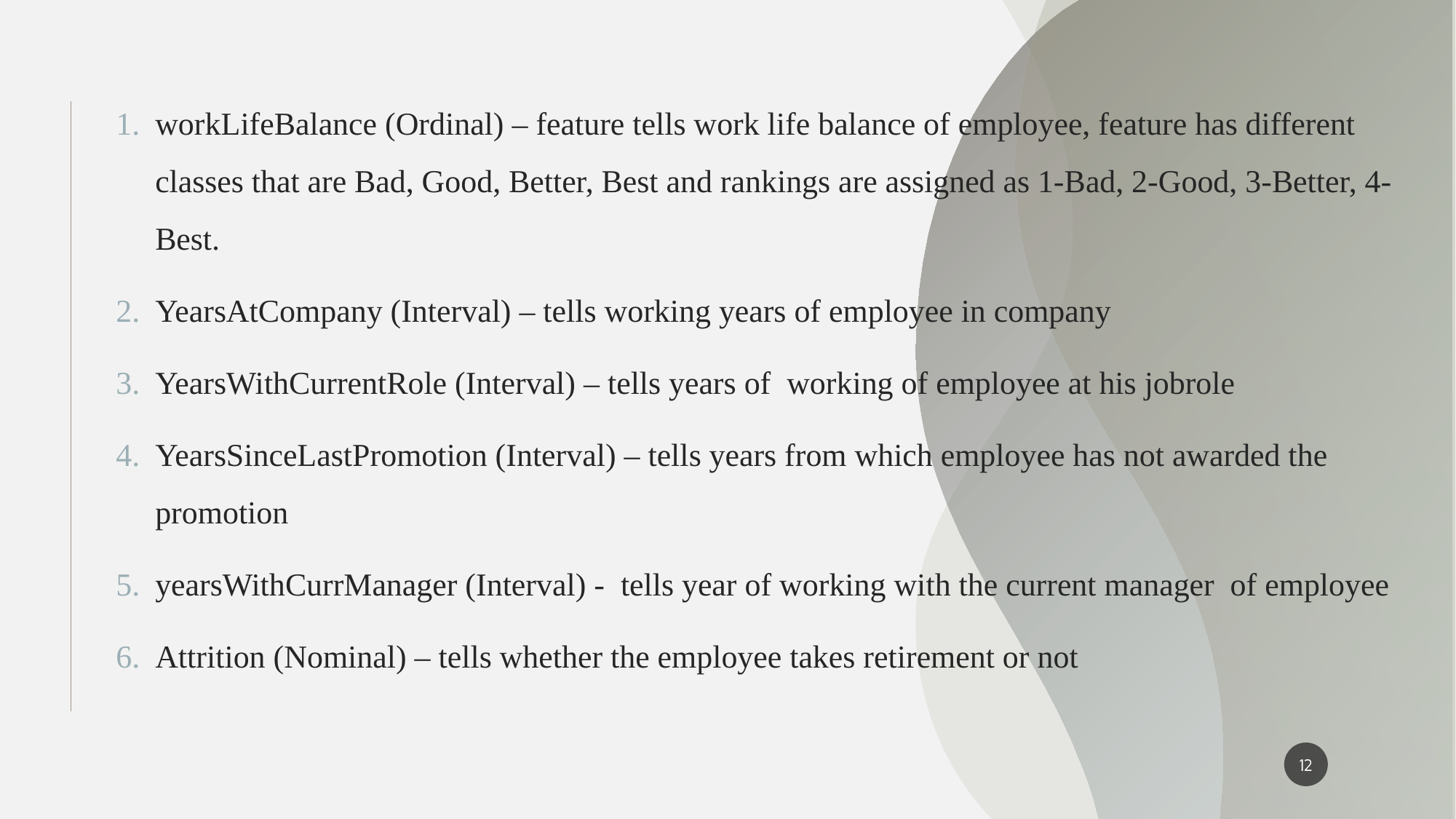

workLifeBalance (Ordinal) – feature tells work life balance of employee, feature has different classes that are Bad, Good, Better, Best and rankings are assigned as 1-Bad, 2-Good, 3-Better, 4-Best.
YearsAtCompany (Interval) – tells working years of employee in company
YearsWithCurrentRole (Interval) – tells years of  working of employee at his jobrole
YearsSinceLastPromotion (Interval) – tells years from which employee has not awarded the promotion
yearsWithCurrManager (Interval) -  tells year of working with the current manager  of employee
Attrition (Nominal) – tells whether the employee takes retirement or not
12